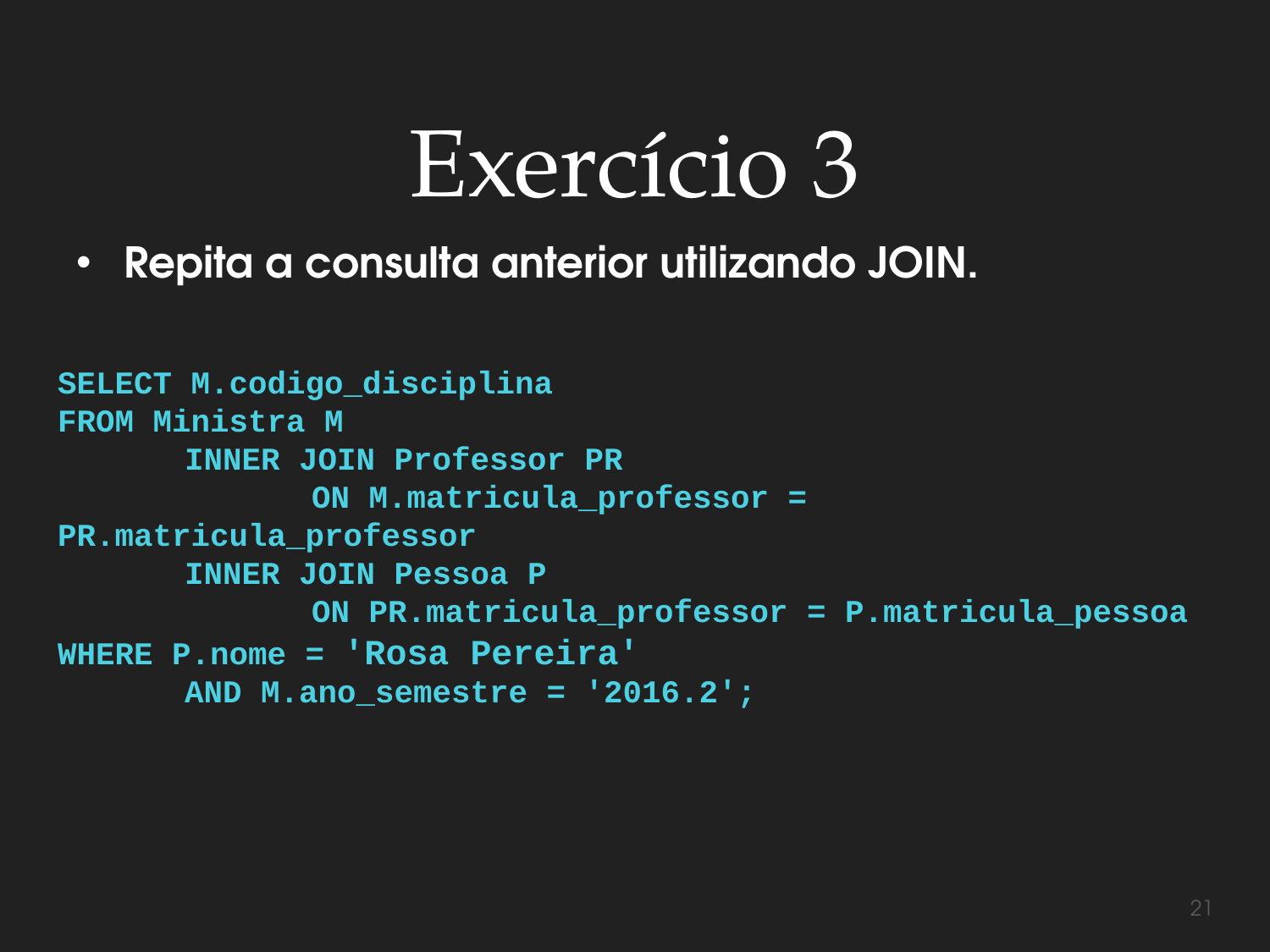

# Exercício 3
Repita a consulta anterior utilizando JOIN.

SELECT M.codigo_disciplina
FROM Ministra M
	INNER JOIN Professor PR
		ON M.matricula_professor = PR.matricula_professor
	INNER JOIN Pessoa P
		ON PR.matricula_professor = P.matricula_pessoa
WHERE P.nome = 'Rosa Pereira'
	AND M.ano_semestre = '2016.2';
21